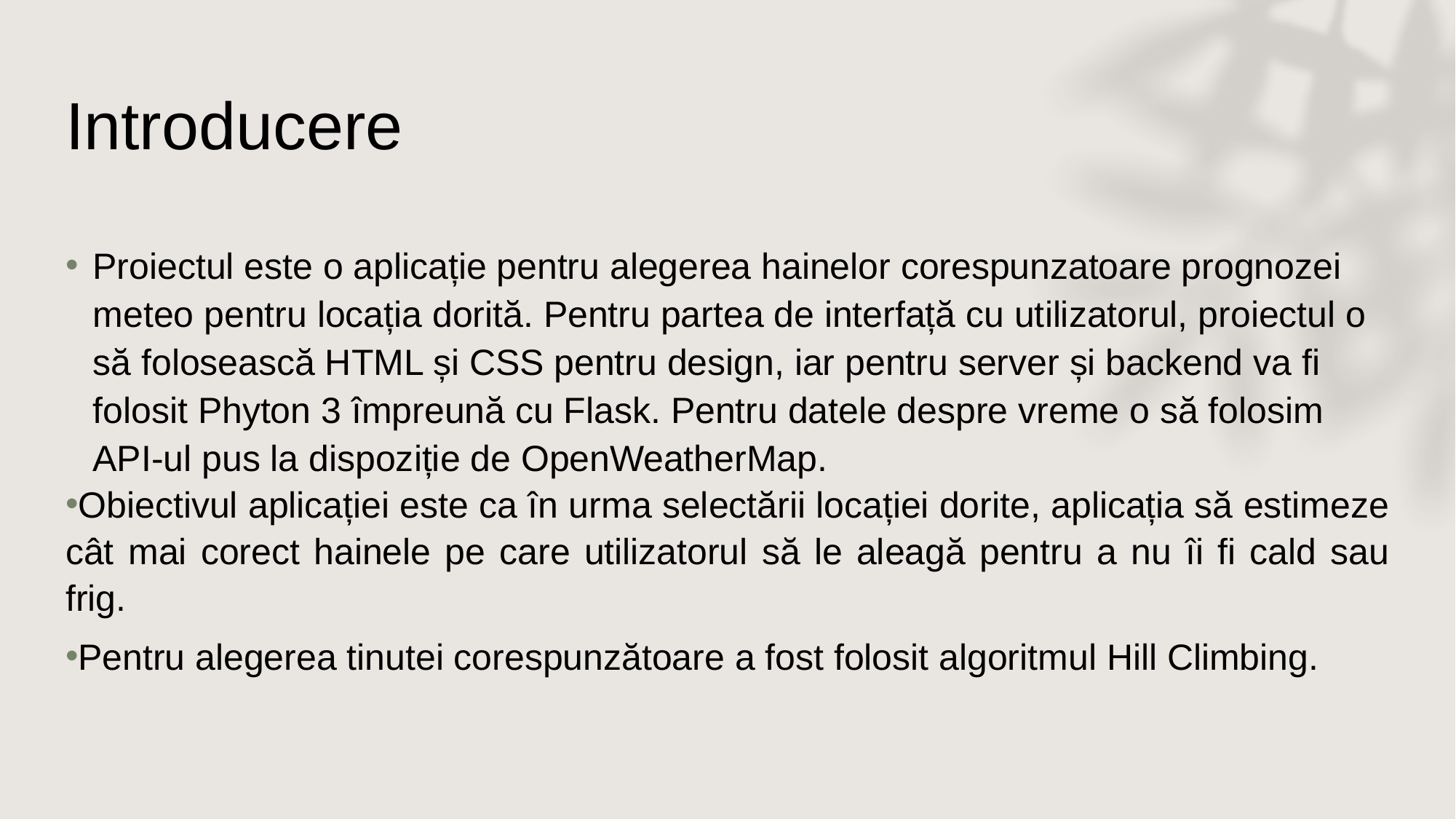

# Introducere
Proiectul este o aplicație pentru alegerea hainelor corespunzatoare prognozei meteo pentru locația dorită. Pentru partea de interfață cu utilizatorul, proiectul o să folosească HTML și CSS pentru design, iar pentru server și backend va fi folosit Phyton 3 împreună cu Flask. Pentru datele despre vreme o să folosim API-ul pus la dispoziție de OpenWeatherMap.
Obiectivul aplicației este ca în urma selectării locației dorite, aplicația să estimeze cât mai corect hainele pe care utilizatorul să le aleagă pentru a nu îi fi cald sau frig.
Pentru alegerea tinutei corespunzătoare a fost folosit algoritmul Hill Climbing.